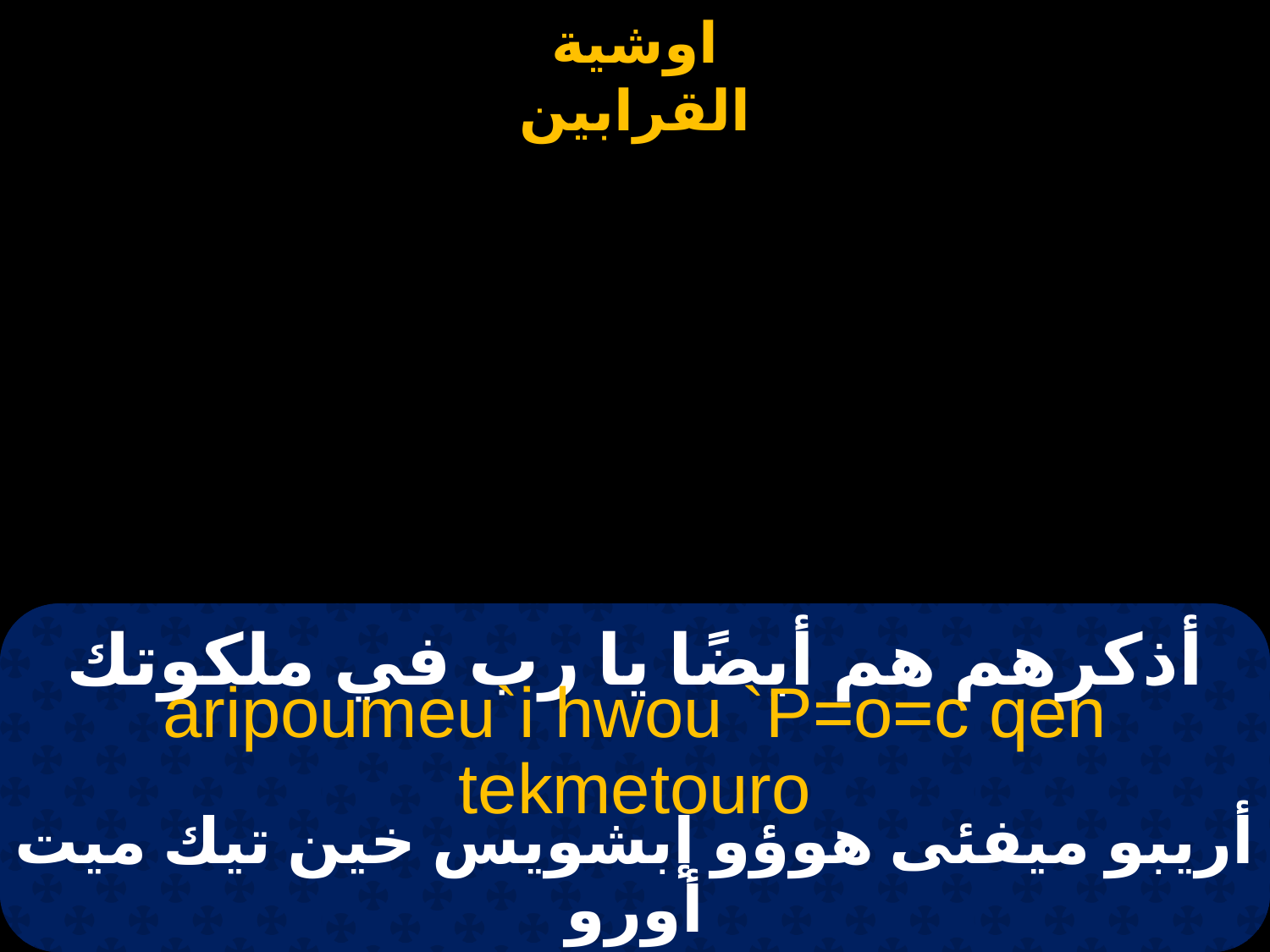

# أذكرهم هم أيضًا يا رب في ملكوتك
aripoumeu`i hwou `P=o=c qen tekmetouro
أريبو ميفئى هوؤو إبشويس خين تيك ميت أورو